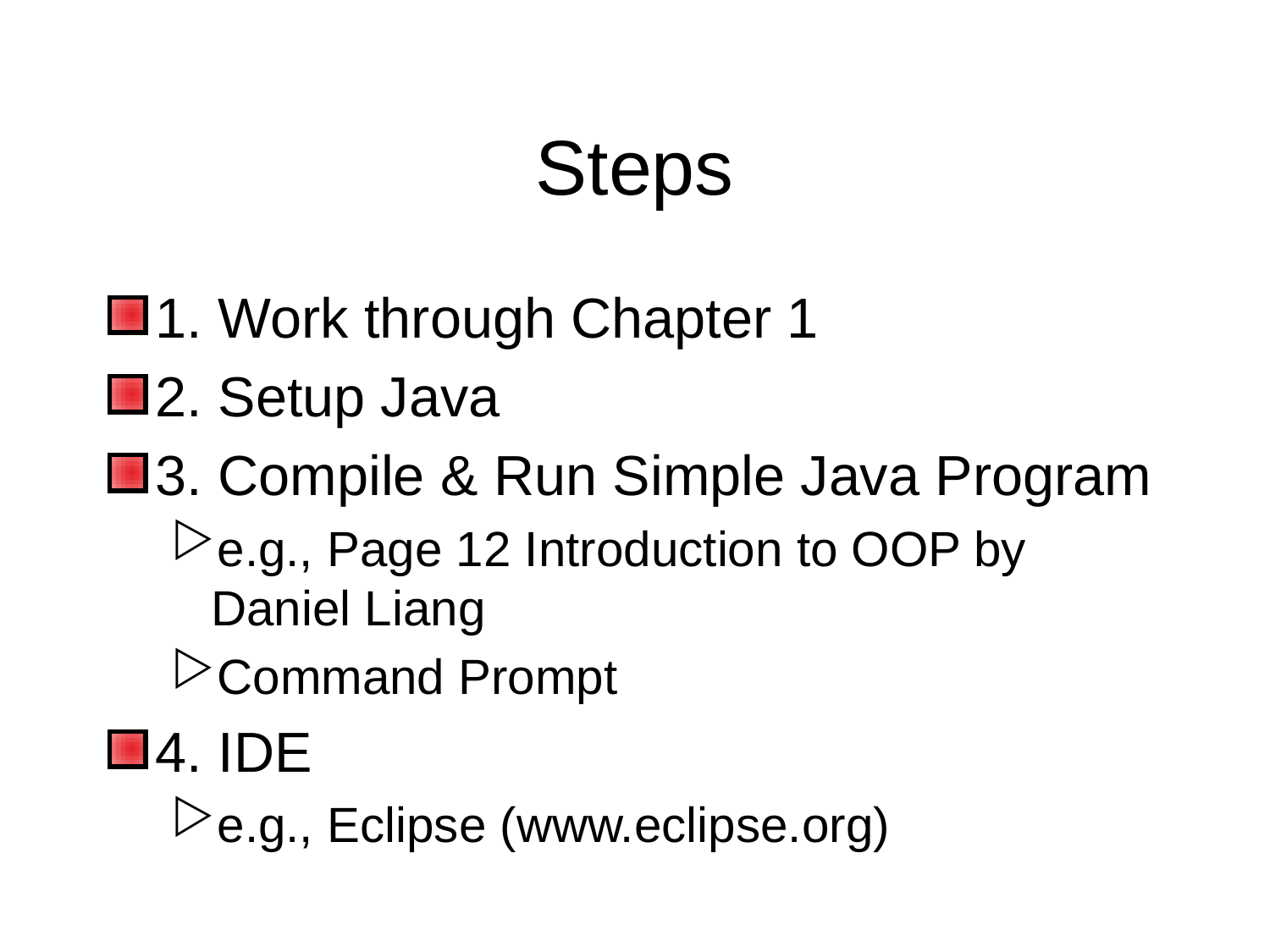

# Steps
1. Work through Chapter 1
2. Setup Java
3. Compile & Run Simple Java Program
e.g., Page 12 Introduction to OOP by Daniel Liang
Command Prompt
4. IDE
e.g., Eclipse (www.eclipse.org)